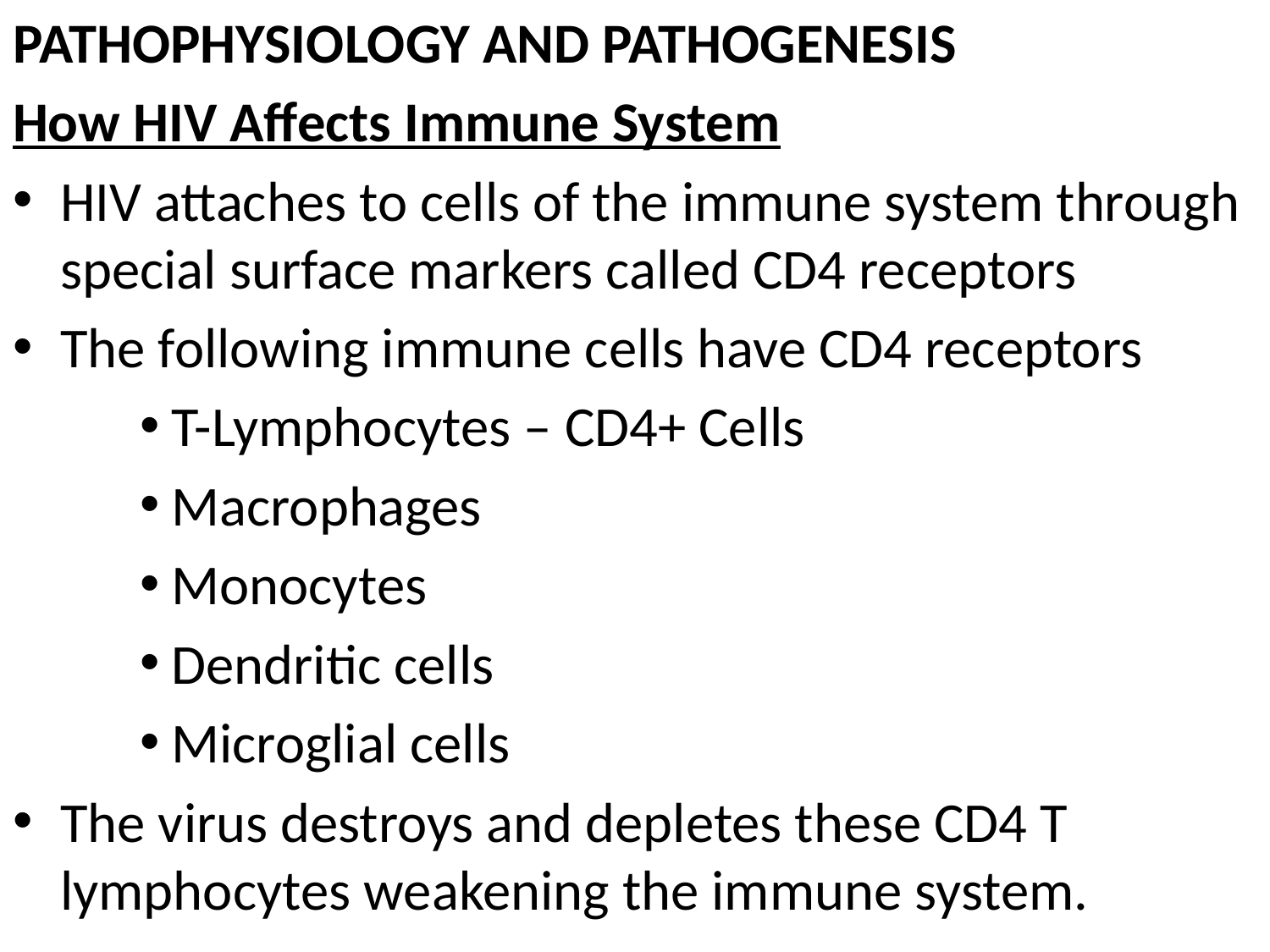

PATHOPHYSIOLOGY AND PATHOGENESIS
How HIV Affects Immune System
HIV attaches to cells of the immune system through special surface markers called CD4 receptors
The following immune cells have CD4 receptors
T-Lymphocytes – CD4+ Cells
Macrophages
Monocytes
Dendritic cells
Microglial cells
The virus destroys and depletes these CD4 T lymphocytes weakening the immune system.